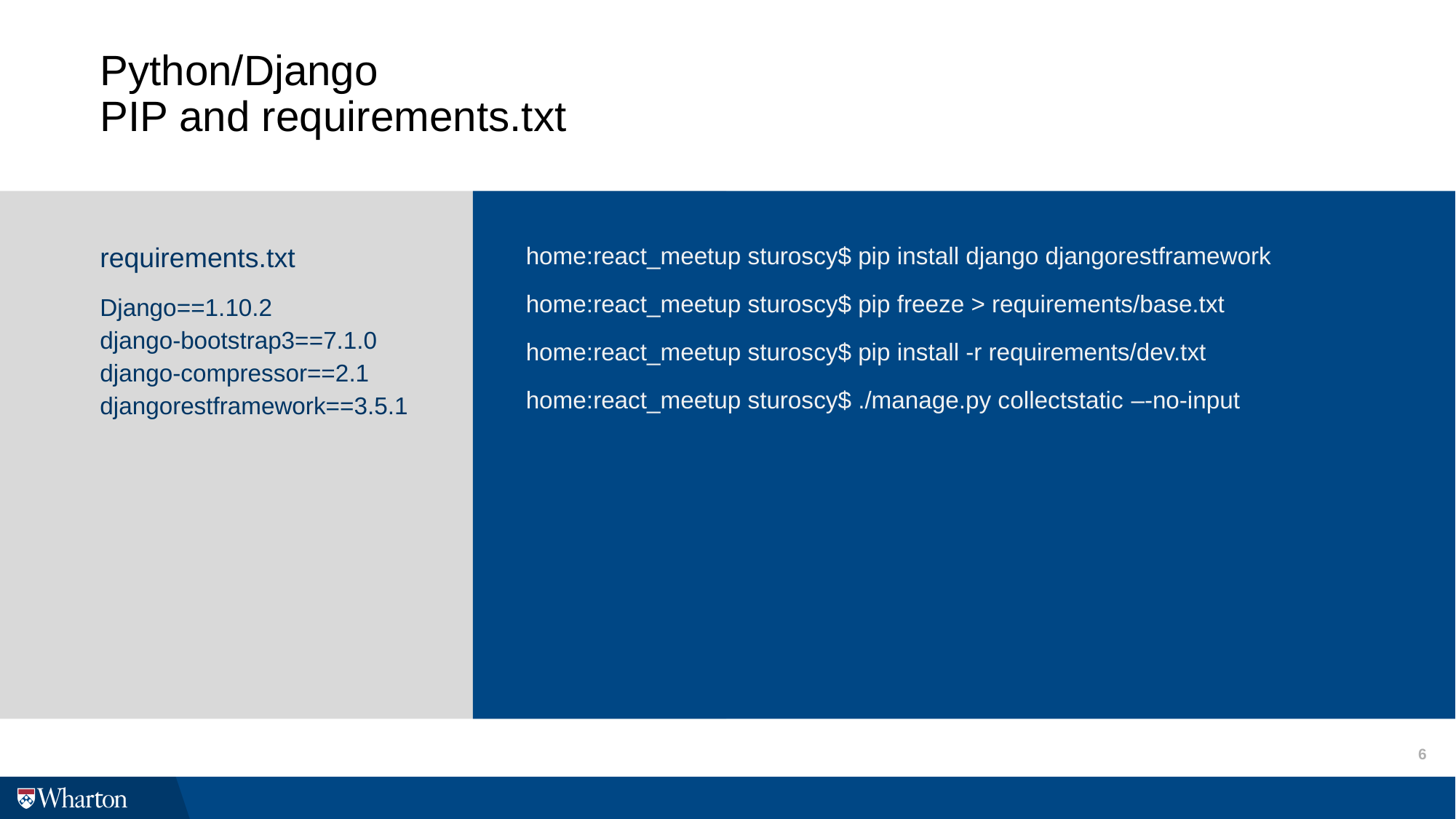

# Python/Django PIP and requirements.txt

home:react_meetup sturoscy$ pip install django djangorestframework
home:react_meetup sturoscy$ pip freeze > requirements/base.txt
home:react_meetup sturoscy$ pip install -r requirements/dev.txt
home:react_meetup sturoscy$ ./manage.py collectstatic –-no-input
requirements.txt
Django==1.10.2
django-bootstrap3==7.1.0
django-compressor==2.1
djangorestframework==3.5.1
6